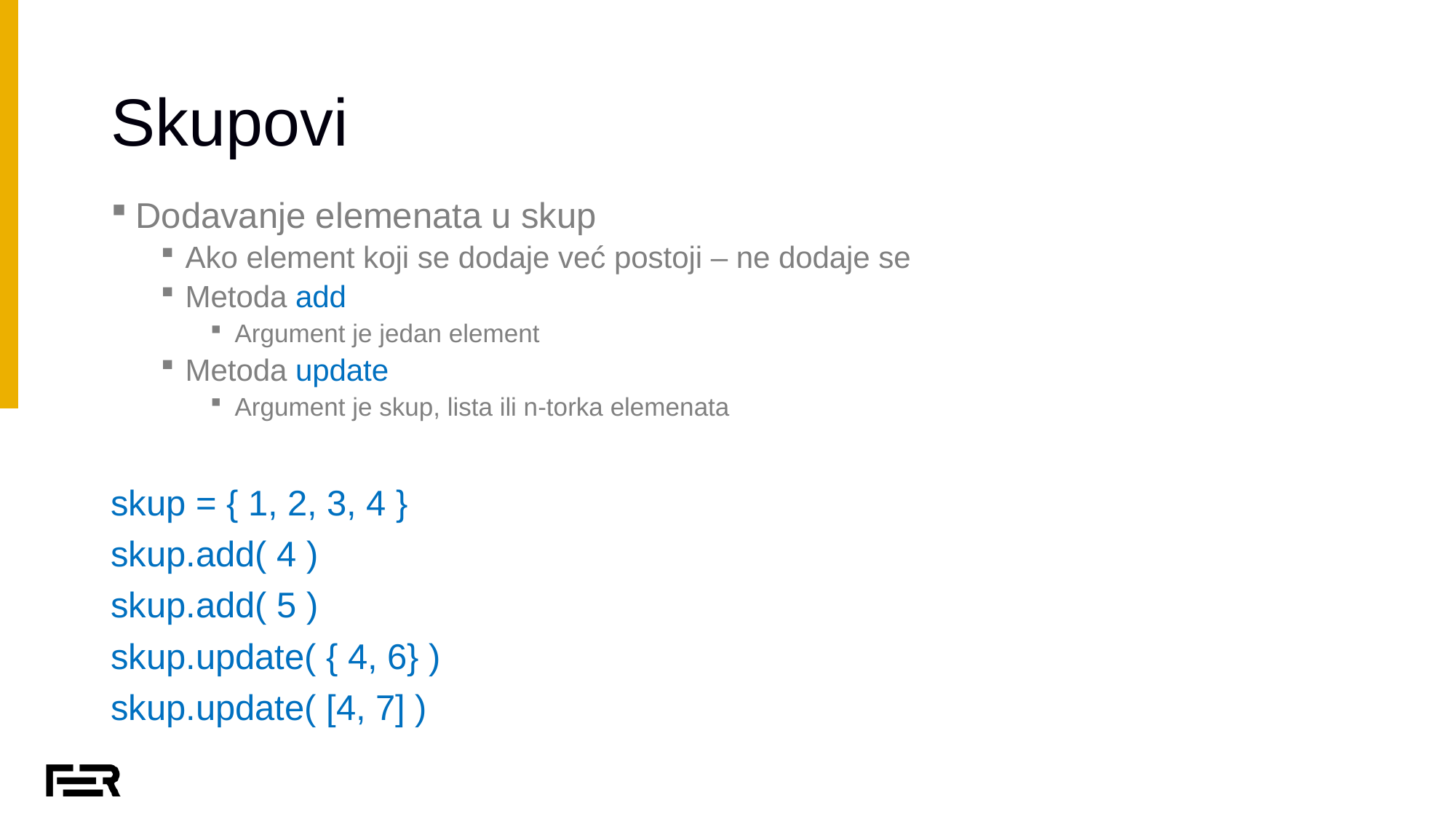

# Skupovi
Dodavanje elemenata u skup
Ako element koji se dodaje već postoji – ne dodaje se
Metoda add
Argument je jedan element
Metoda update
Argument je skup, lista ili n-torka elemenata

skup = { 1, 2, 3, 4 }
skup.add( 4 )
skup.add( 5 )
skup.update( { 4, 6} )
skup.update( [4, 7] )